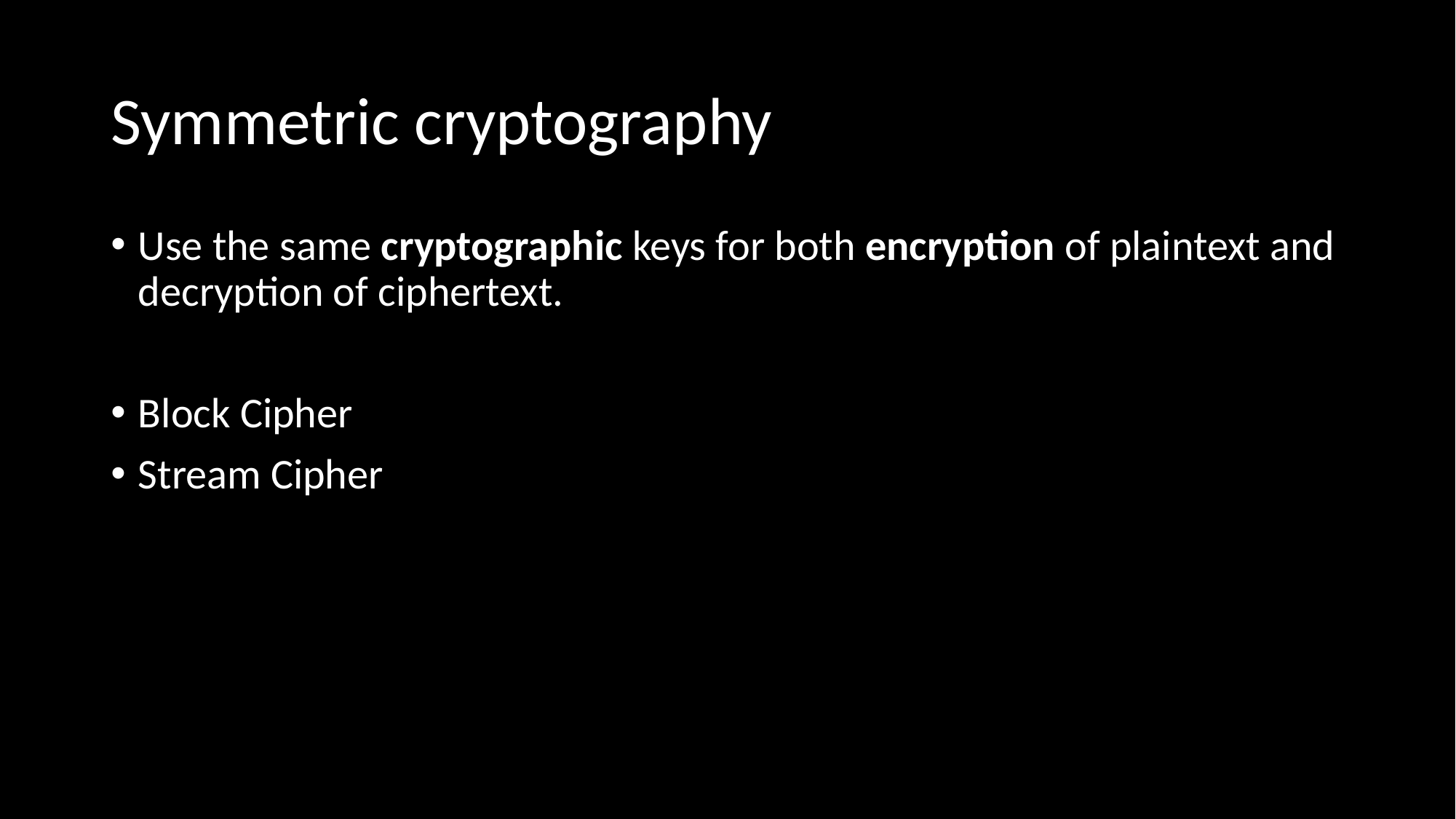

# Symmetric cryptography
Use the same cryptographic keys for both encryption of plaintext and decryption of ciphertext.

Block Cipher
Stream Cipher